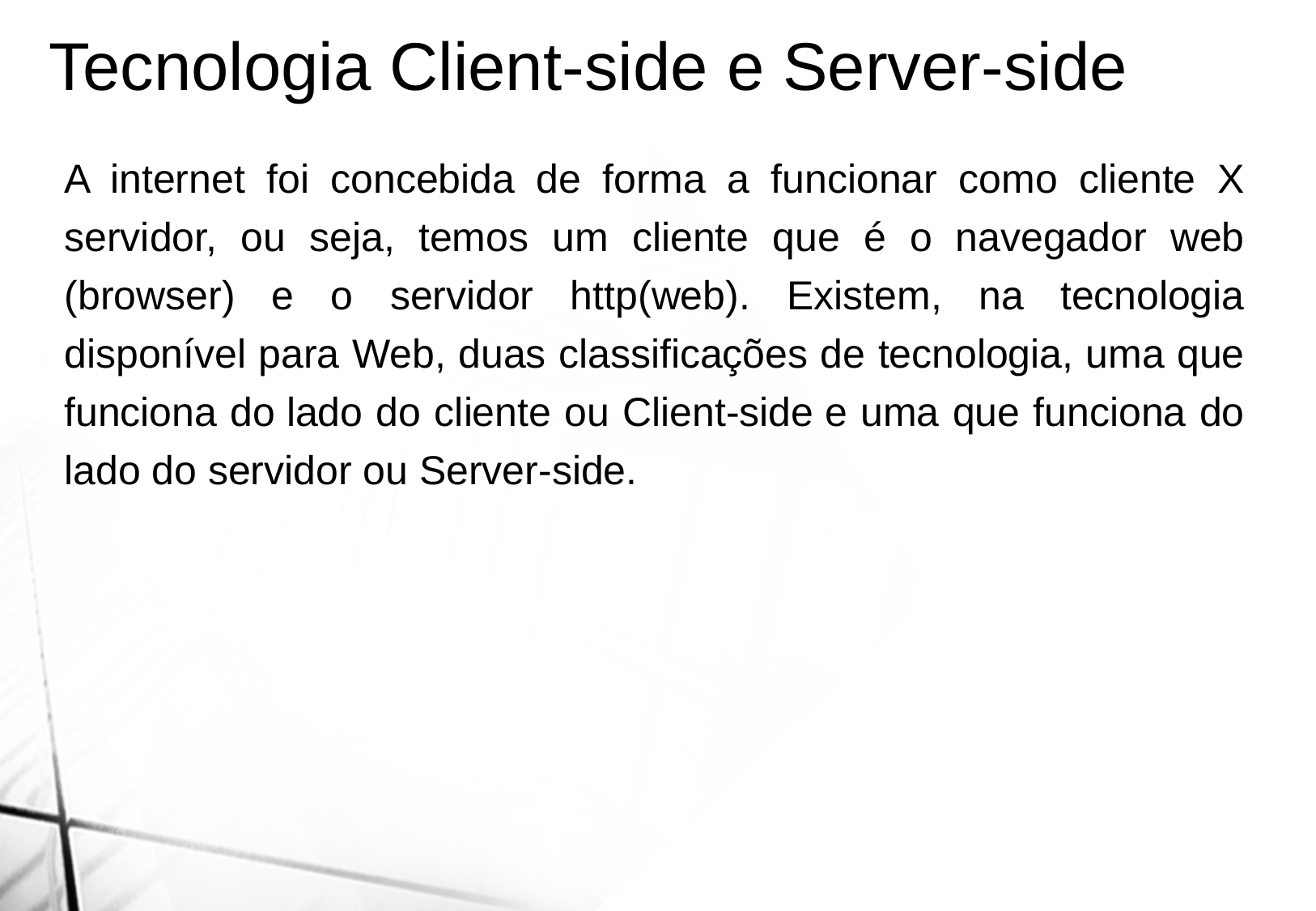

Tecnologia Client-side e Server-side
A internet foi concebida de forma a funcionar como cliente X servidor, ou seja, temos um cliente que é o navegador web (browser) e o servidor http(web). Existem, na tecnologia disponível para Web, duas classificações de tecnologia, uma que funciona do lado do cliente ou Client-side e uma que funciona do lado do servidor ou Server-side.